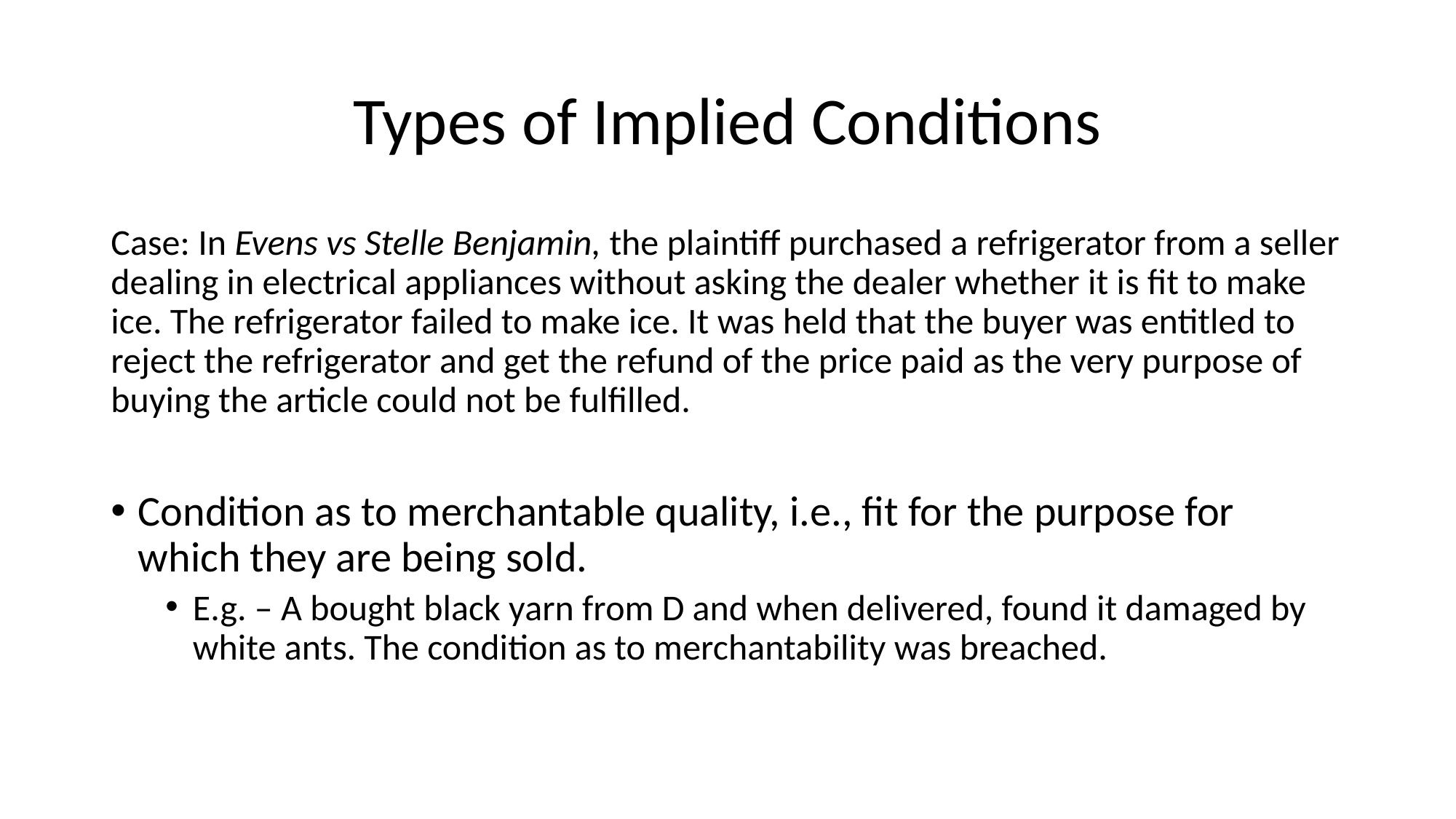

# Types of Implied Conditions
Case: In Evens vs Stelle Benjamin, the plaintiff purchased a refrigerator from a seller dealing in electrical appliances without asking the dealer whether it is fit to make ice. The refrigerator failed to make ice. It was held that the buyer was entitled to reject the refrigerator and get the refund of the price paid as the very purpose of buying the article could not be fulfilled.

Condition as to merchantable quality, i.e., fit for the purpose for which they are being sold.
E.g. – A bought black yarn from D and when delivered, found it damaged by white ants. The condition as to merchantability was breached.